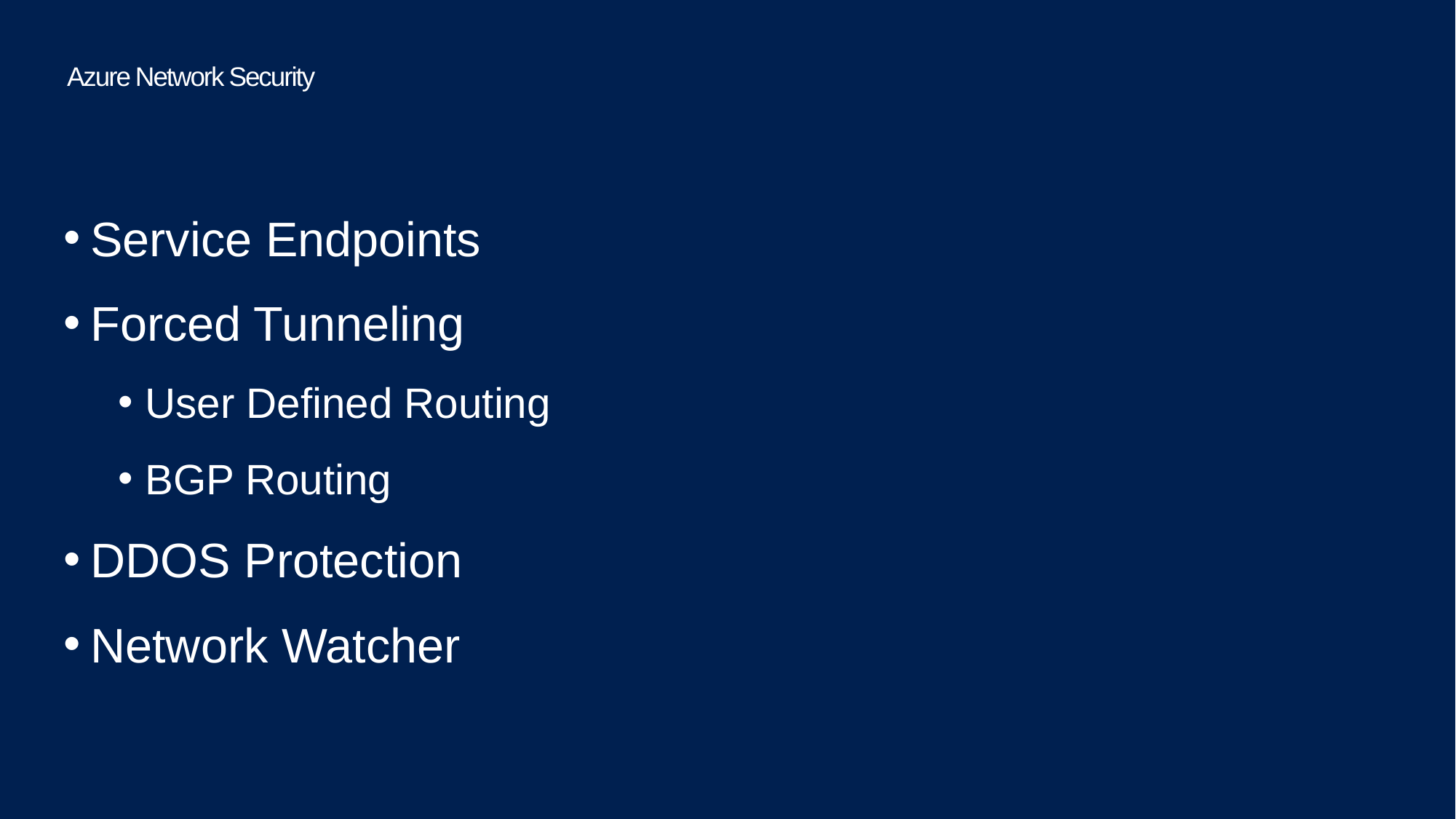

Azure Network Security
Service Endpoints
Forced Tunneling
User Defined Routing
BGP Routing
DDOS Protection
Network Watcher